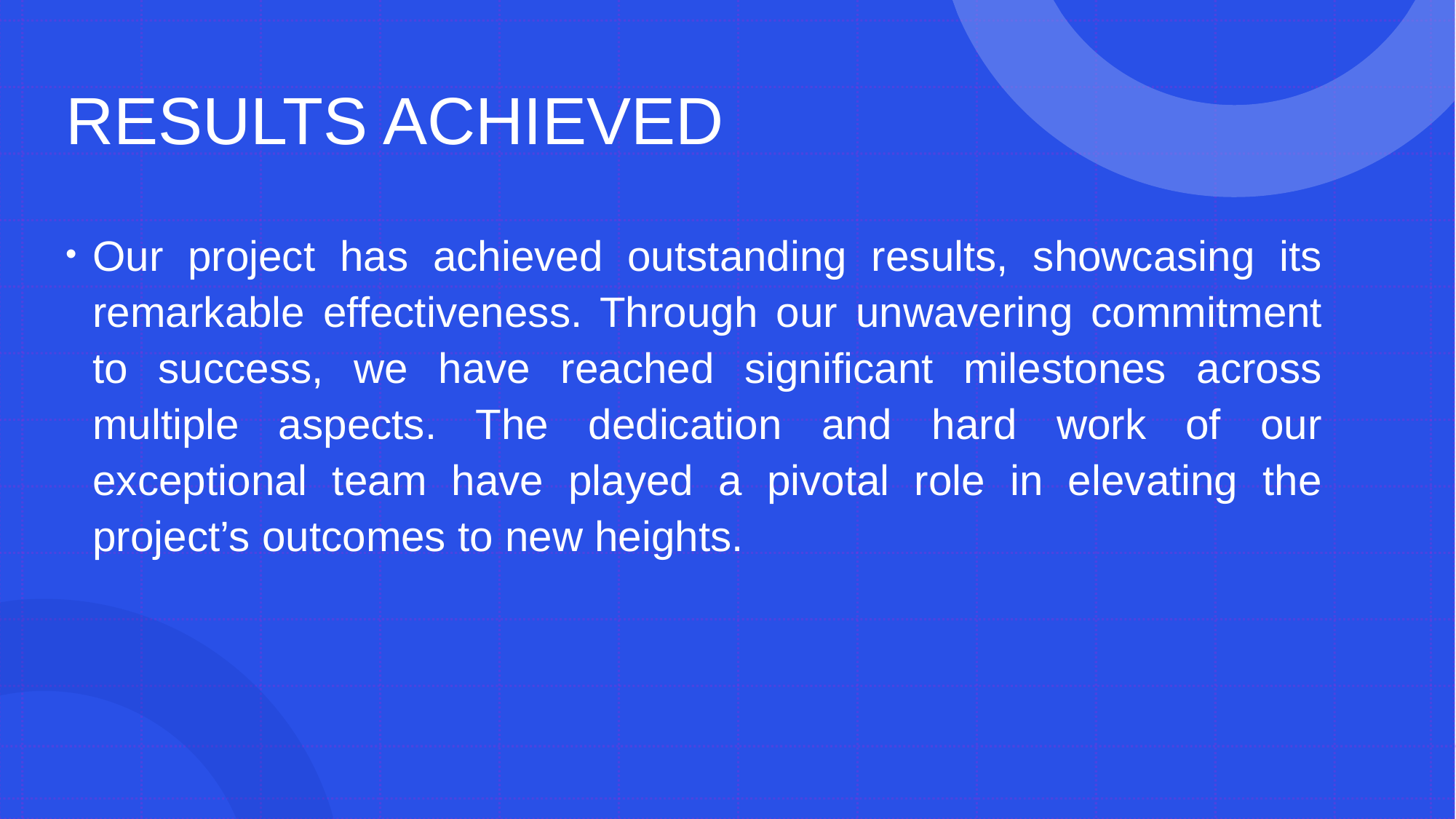

# RESULTS ACHIEVED
Our project has achieved outstanding results, showcasing its remarkable effectiveness. Through our unwavering commitment to success, we have reached significant milestones across multiple aspects. The dedication and hard work of our exceptional team have played a pivotal role in elevating the project’s outcomes to new heights.